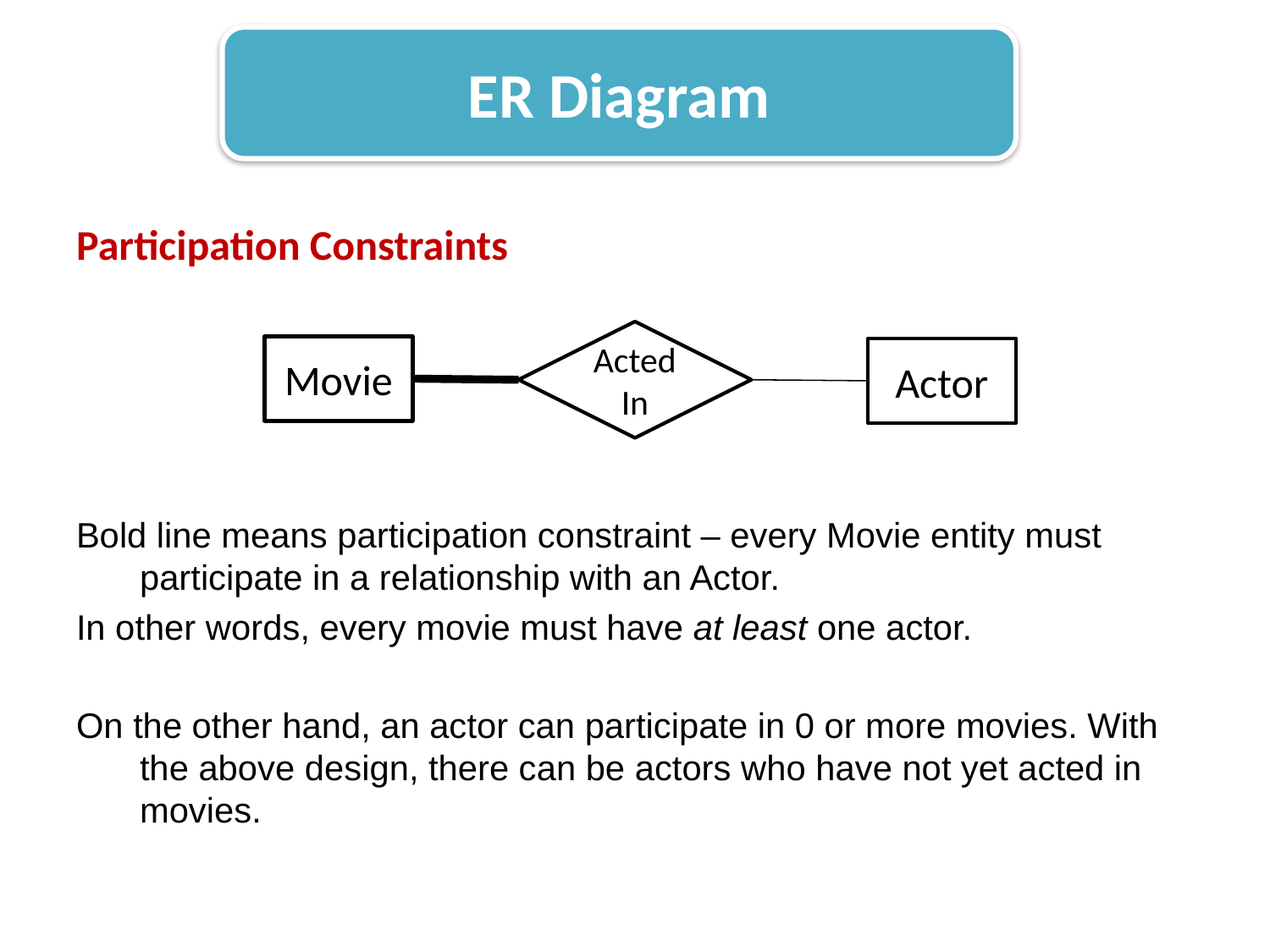

ER Diagram
Participation Constraints

Bold line means participation constraint – every Movie entity must participate in a relationship with an Actor.
In other words, every movie must have at least one actor.

On the other hand, an actor can participate in 0 or more movies. With the above design, there can be actors who have not yet acted in movies.
Acted In
Movie
Actor